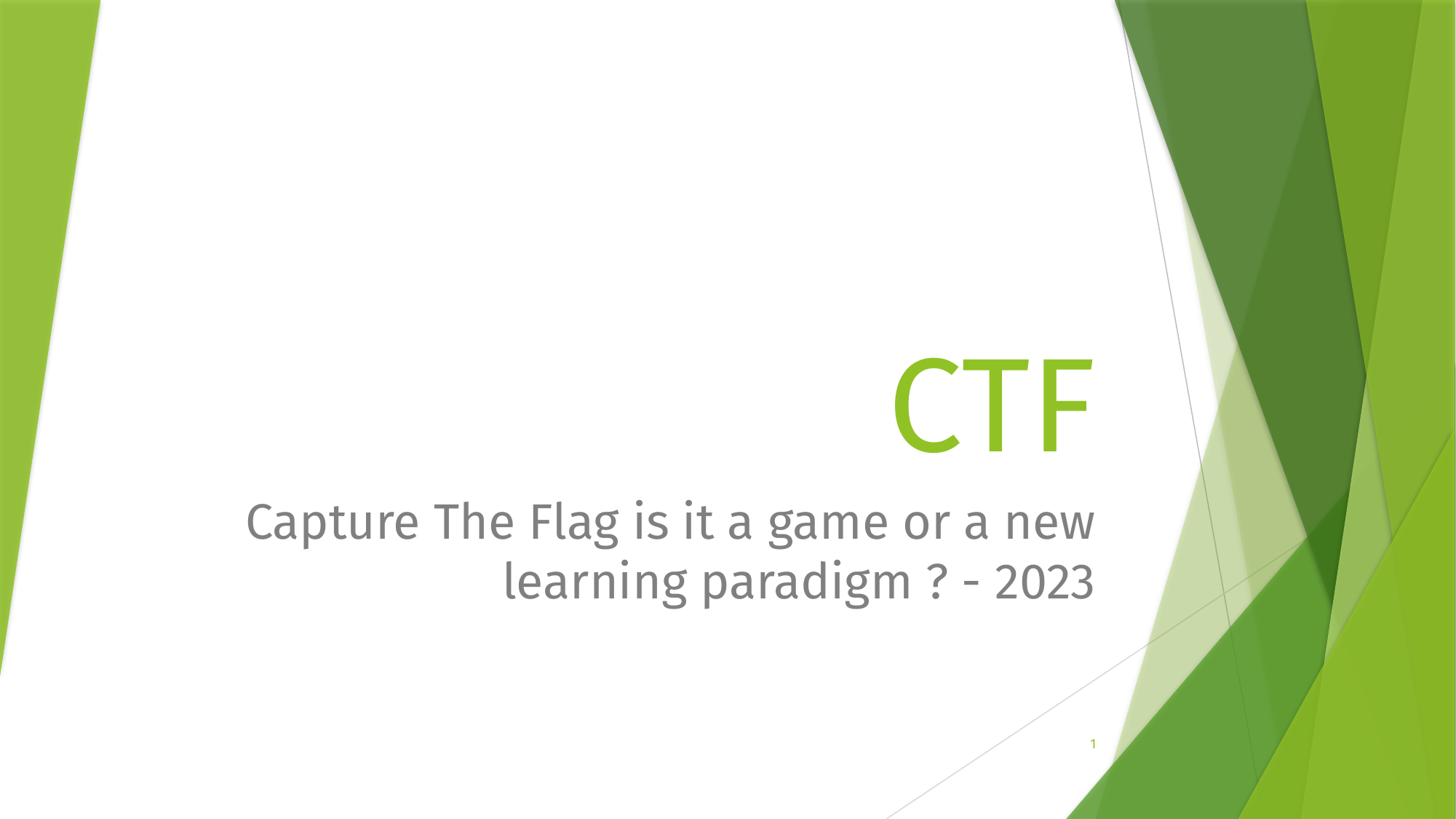

# CTF
Capture The Flag is it a game or a new learning paradigm ? - 2023
1